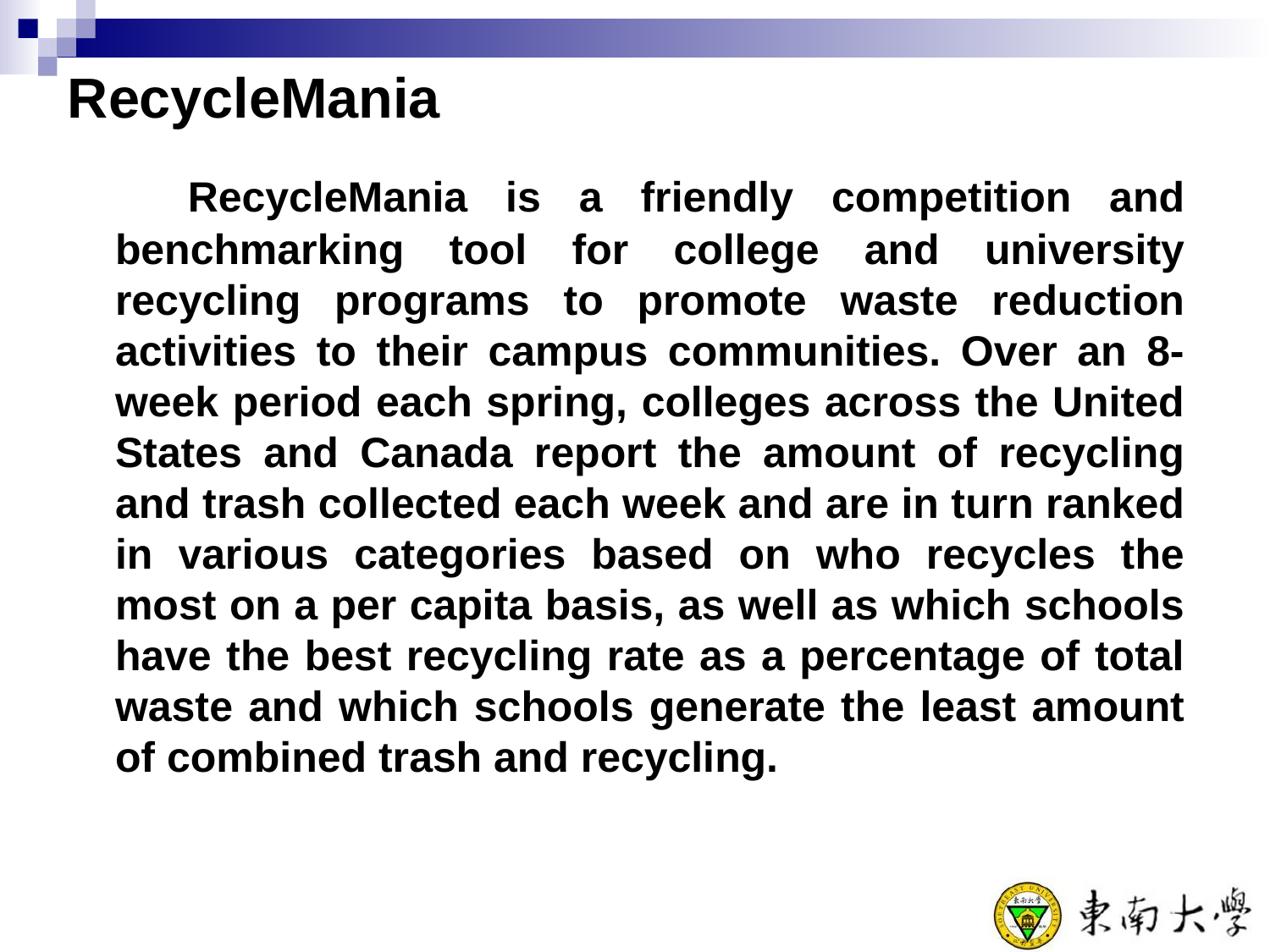

# RecycleMania
   RecycleMania is a friendly competition and benchmarking tool for college and university recycling programs to promote waste reduction activities to their campus communities. Over an 8-week period each spring, colleges across the United States and Canada report the amount of recycling and trash collected each week and are in turn ranked in various categories based on who recycles the most on a per capita basis, as well as which schools have the best recycling rate as a percentage of total waste and which schools generate the least amount of combined trash and recycling.